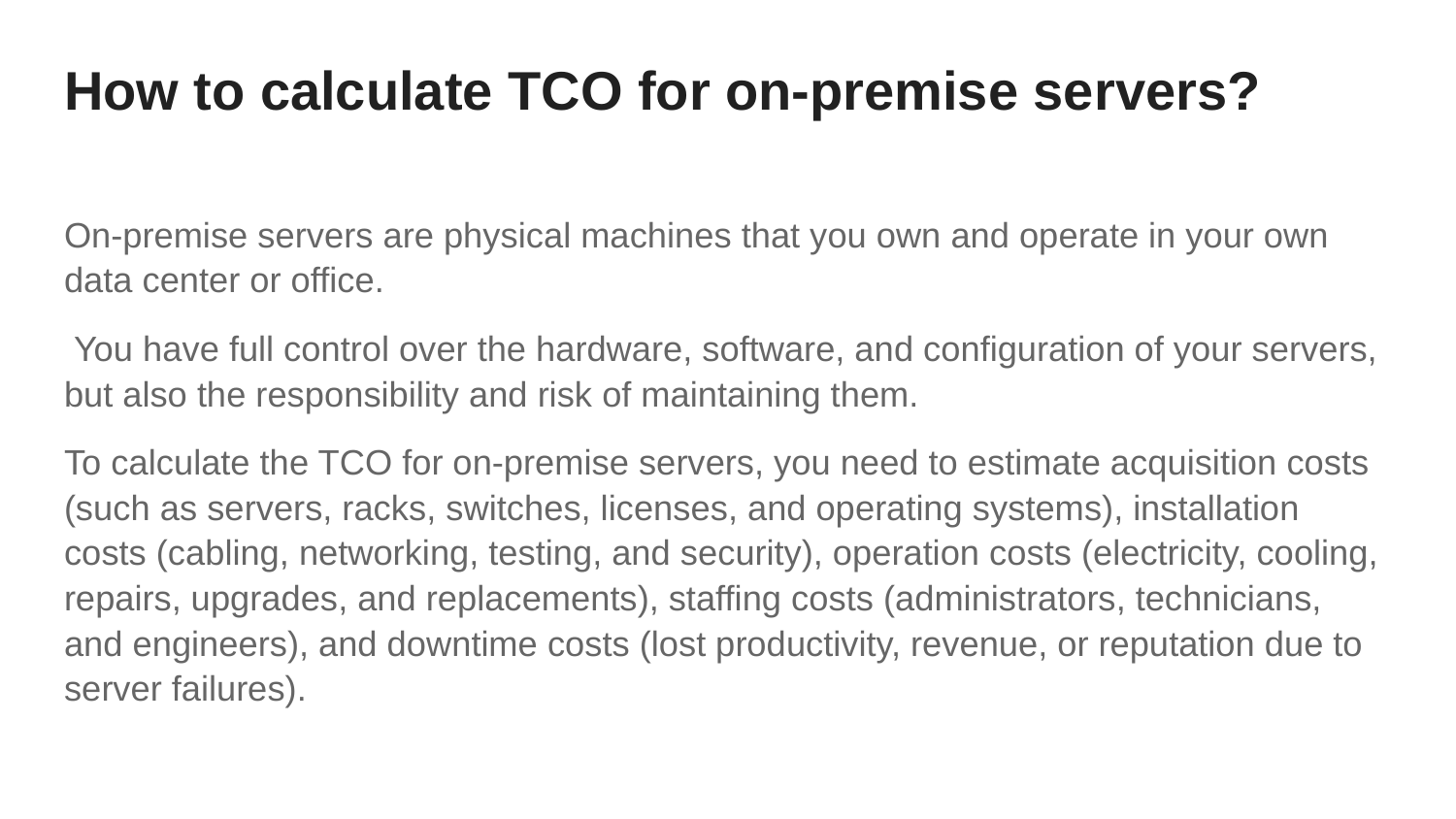

# How to calculate TCO for on-premise servers?
On-premise servers are physical machines that you own and operate in your own data center or office.
 You have full control over the hardware, software, and configuration of your servers, but also the responsibility and risk of maintaining them.
To calculate the TCO for on-premise servers, you need to estimate acquisition costs (such as servers, racks, switches, licenses, and operating systems), installation costs (cabling, networking, testing, and security), operation costs (electricity, cooling, repairs, upgrades, and replacements), staffing costs (administrators, technicians, and engineers), and downtime costs (lost productivity, revenue, or reputation due to server failures).